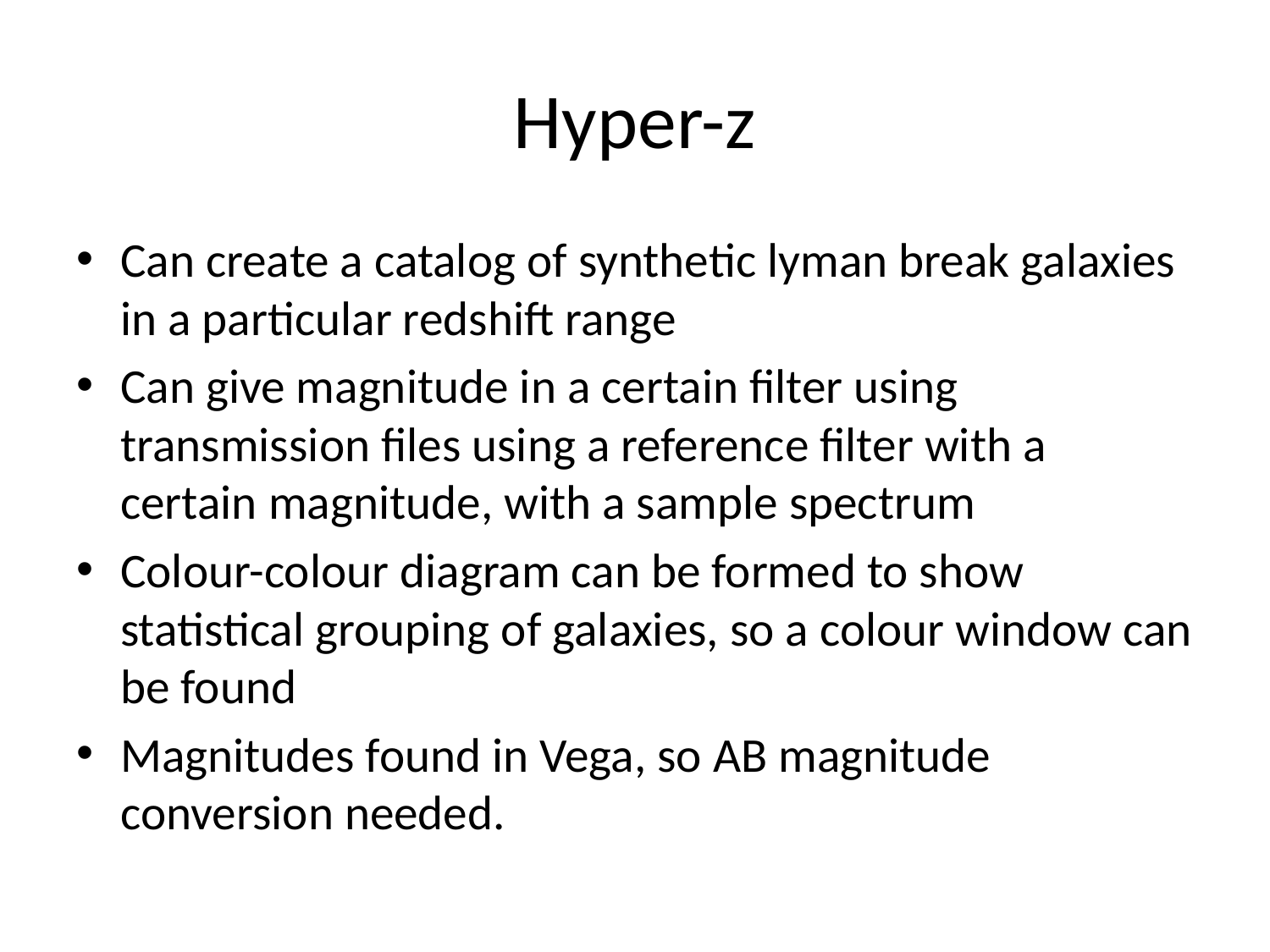

# Hyper-z
Can create a catalog of synthetic lyman break galaxies in a particular redshift range
Can give magnitude in a certain filter using transmission files using a reference filter with a certain magnitude, with a sample spectrum
Colour-colour diagram can be formed to show statistical grouping of galaxies, so a colour window can be found
Magnitudes found in Vega, so AB magnitude conversion needed.